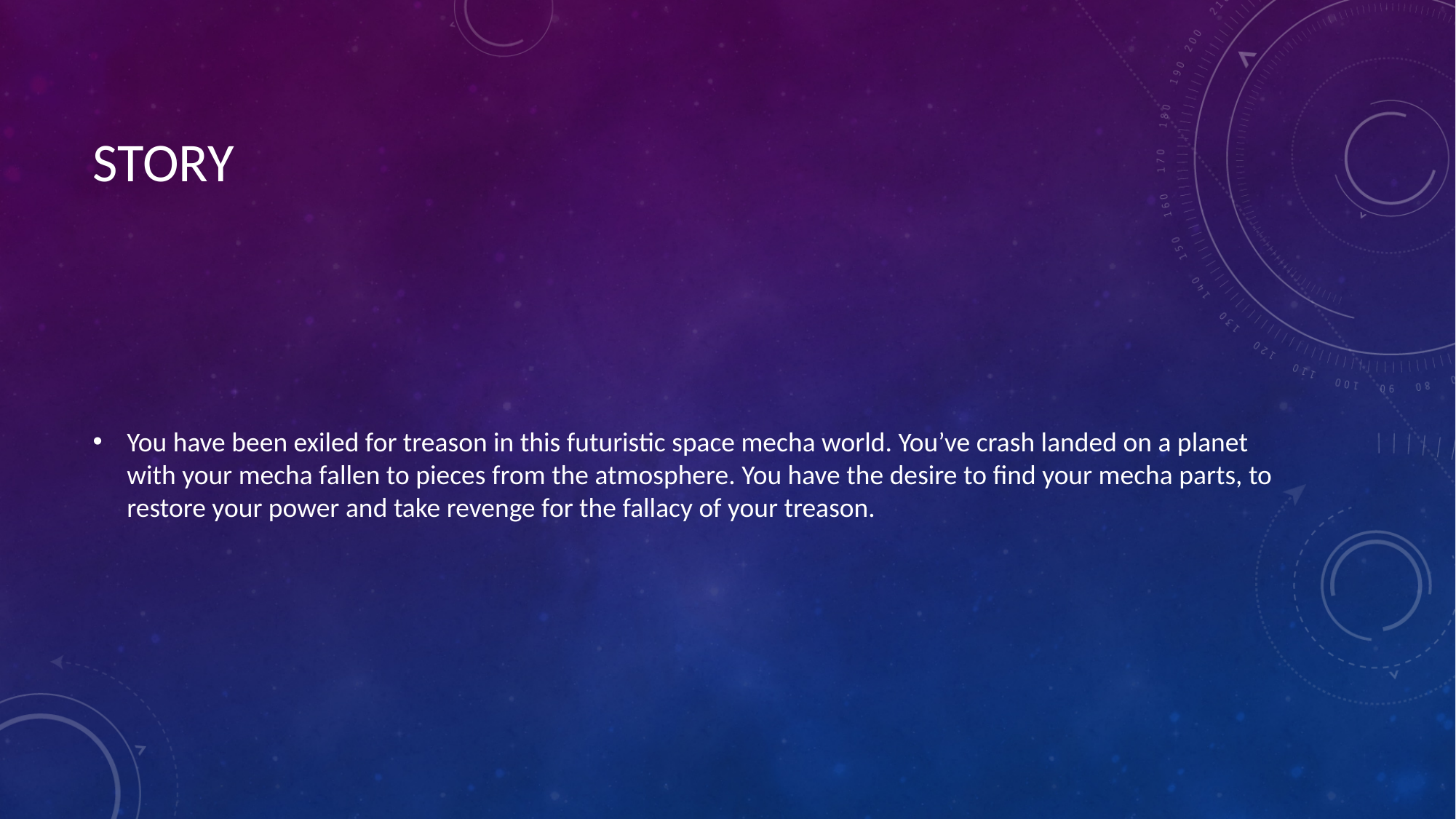

# story
You have been exiled for treason in this futuristic space mecha world. You’ve crash landed on a planet with your mecha fallen to pieces from the atmosphere. You have the desire to find your mecha parts, to restore your power and take revenge for the fallacy of your treason.